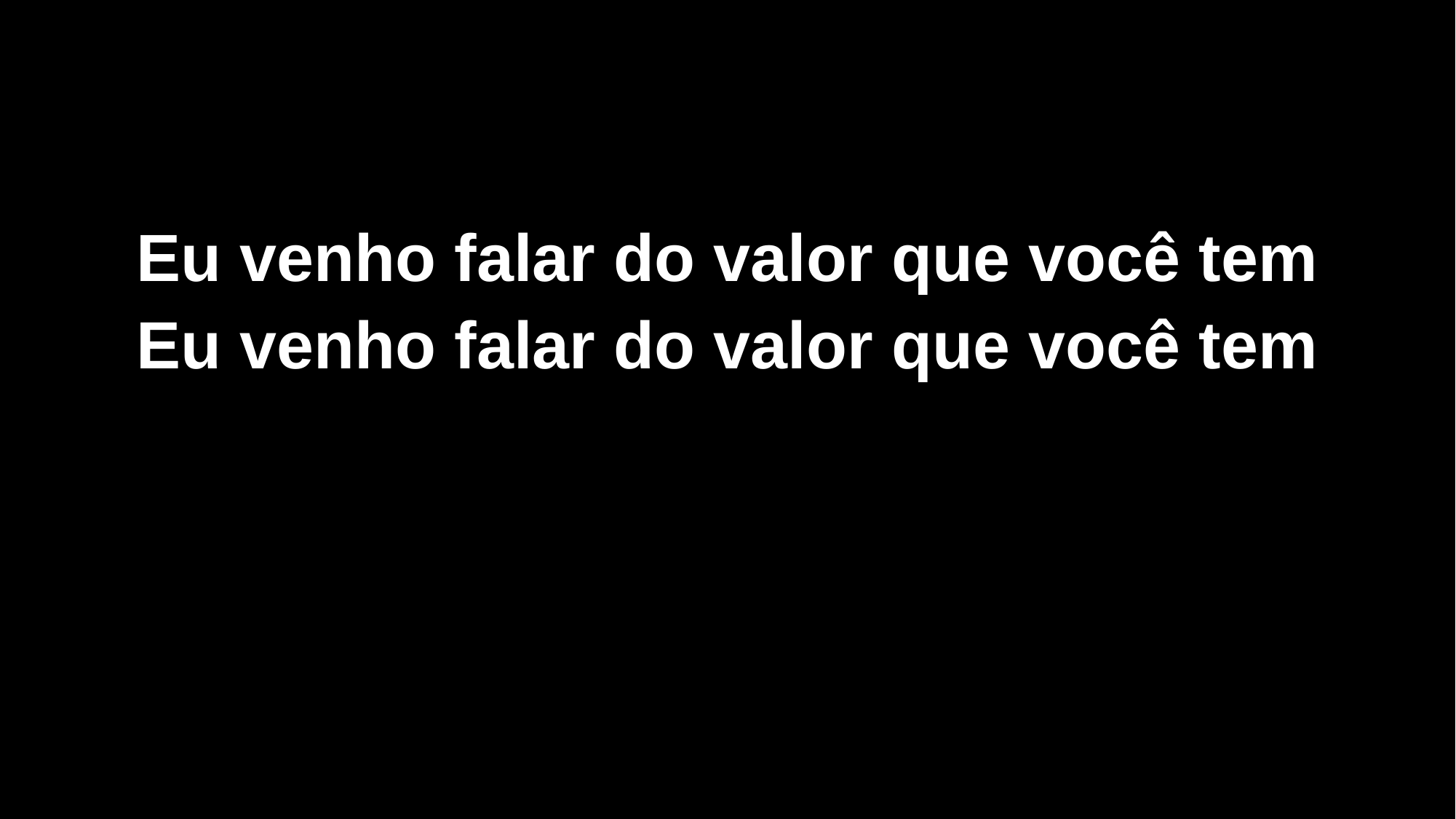

Eu venho falar do valor que você tem
Eu venho falar do valor que você tem